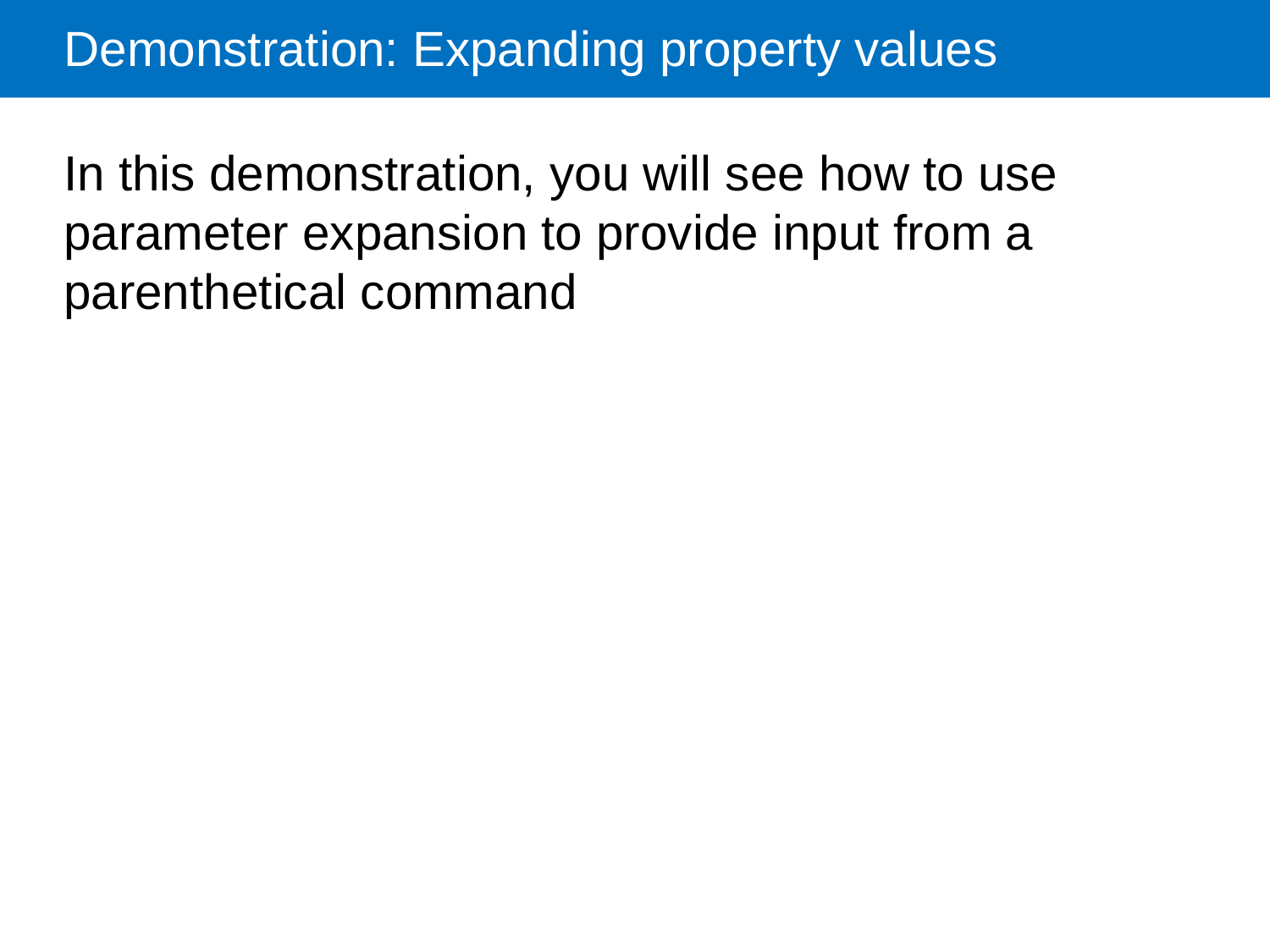

# Demonstration: Expanding property values
In this demonstration, you will see how to use parameter expansion to provide input from a parenthetical command